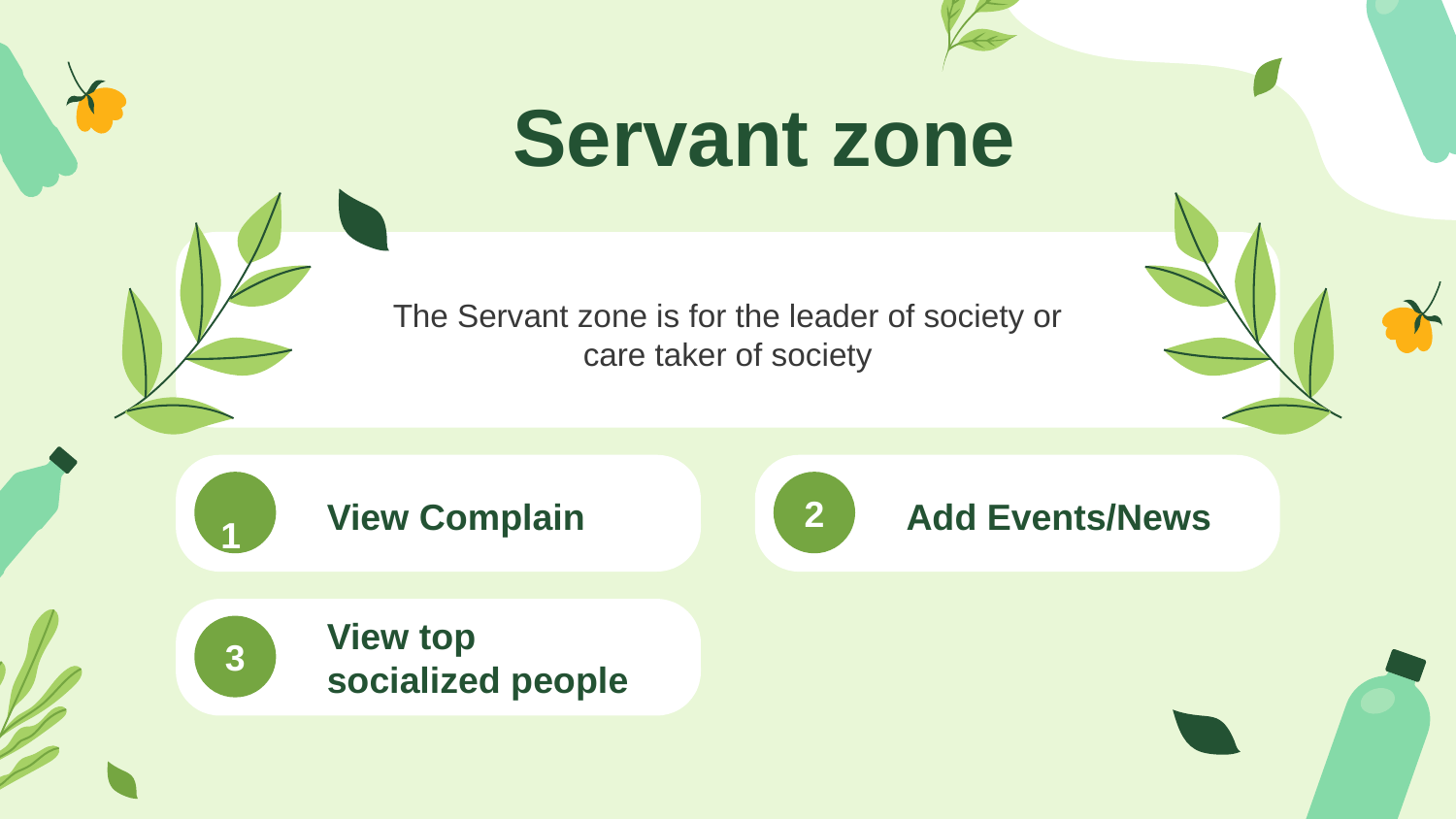

# Servant zone

The Servant zone is for the leader of society or care taker of society

 1
2
View Complain
Add Events/News

View top socialized people
3